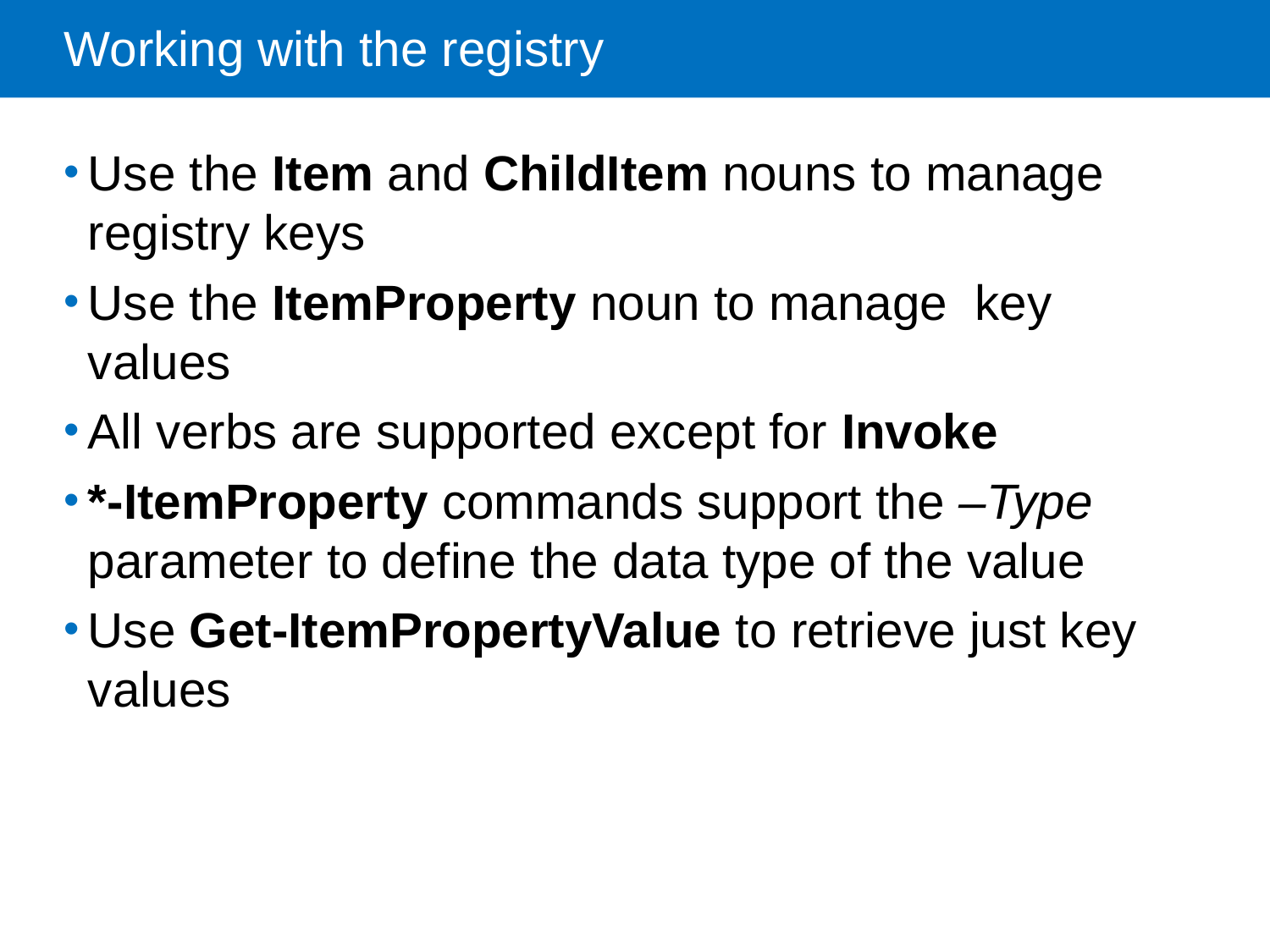

# Working with the registry
Use the Item and ChildItem nouns to manage registry keys
Use the ItemProperty noun to manage  key values
All verbs are supported except for Invoke
*-ItemProperty commands support the –Type parameter to define the data type of the value
Use Get-ItemPropertyValue to retrieve just key values